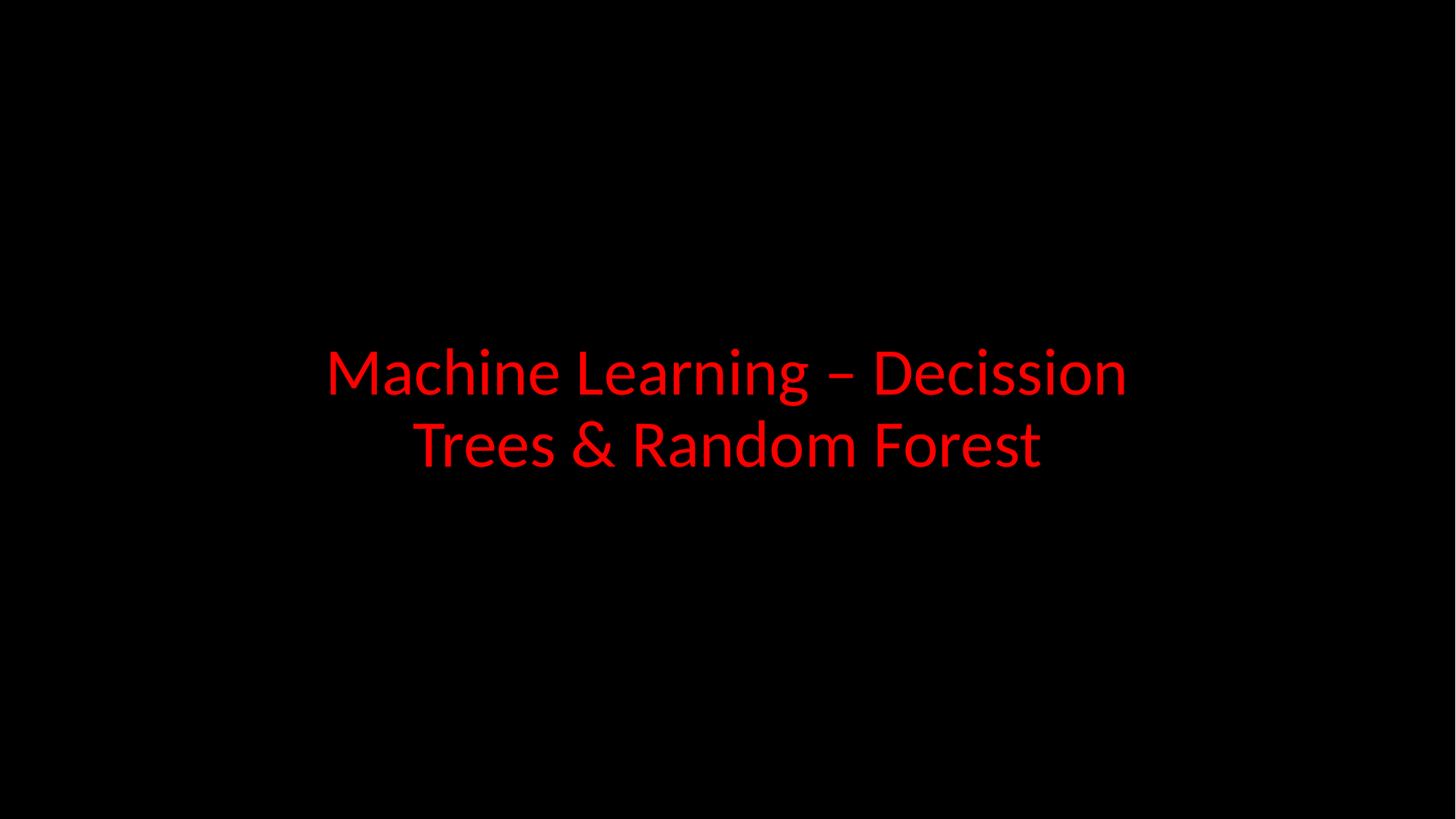

# Machine Learning – Decission Trees & Random Forest